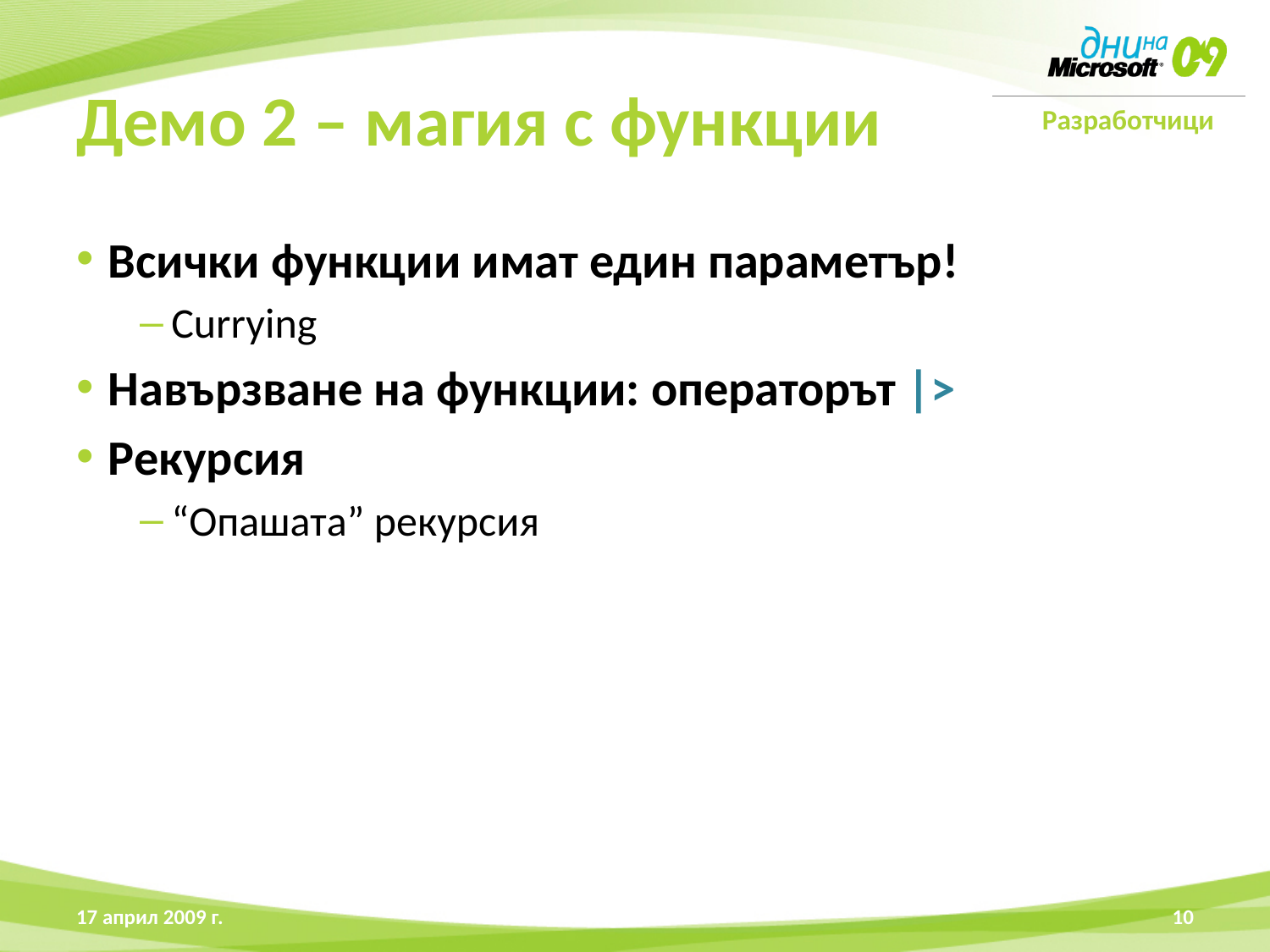

# Демо 2 – магия с функции
Всички функции имат един параметър!
Currying
Навързване на функции: операторът |>
Рекурсия
“Опашата” рекурсия
17 април 2009 г.
10